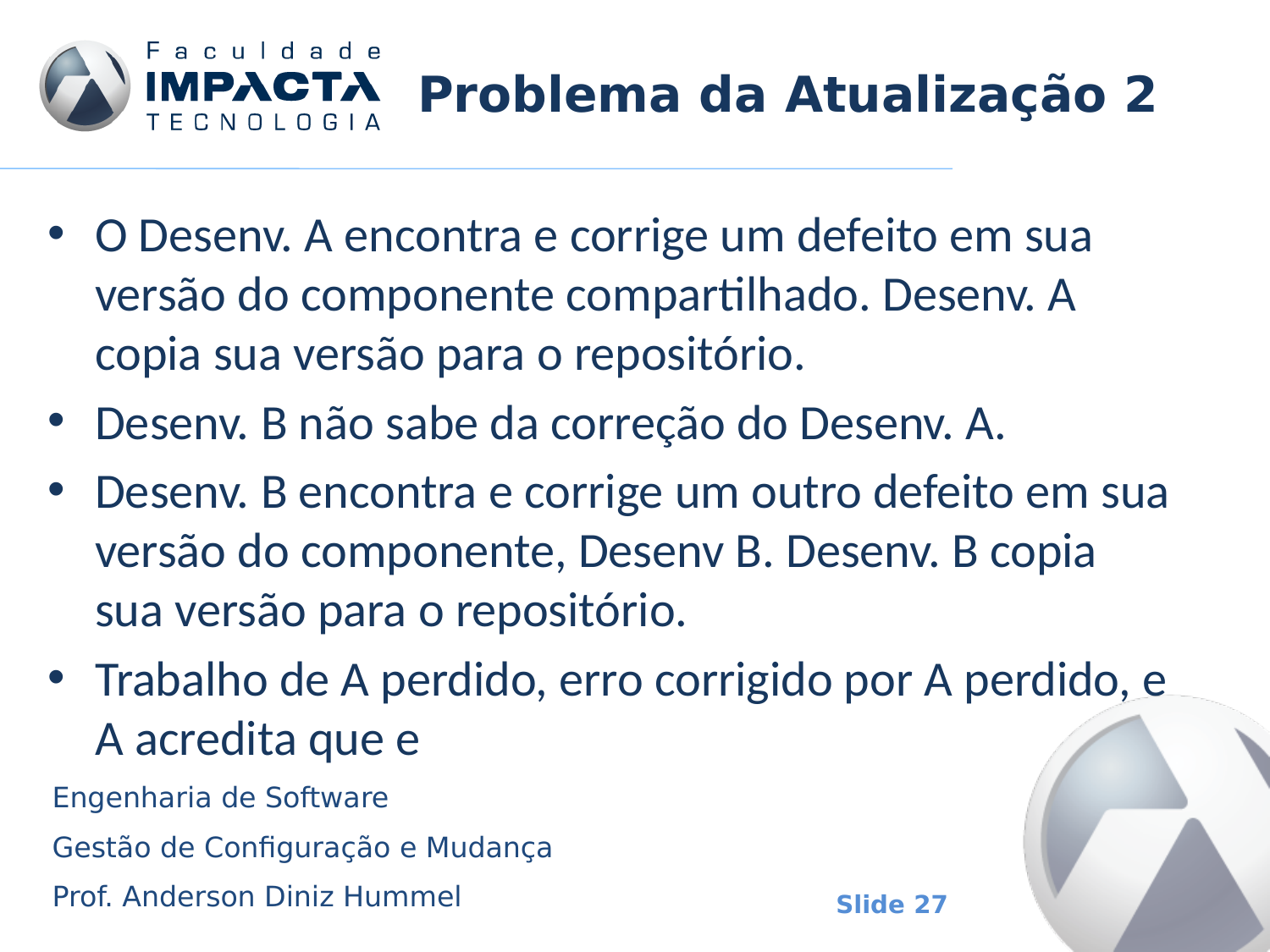

# Problema da Atualização 2
O Desenv. A encontra e corrige um defeito em sua versão do componente compartilhado. Desenv. A copia sua versão para o repositório.
Desenv. B não sabe da correção do Desenv. A.
Desenv. B encontra e corrige um outro defeito em sua versão do componente, Desenv B. Desenv. B copia sua versão para o repositório.
Trabalho de A perdido, erro corrigido por A perdido, e A acredita que e
Engenharia de Software
Gestão de Configuração e Mudança
Prof. Anderson Diniz Hummel